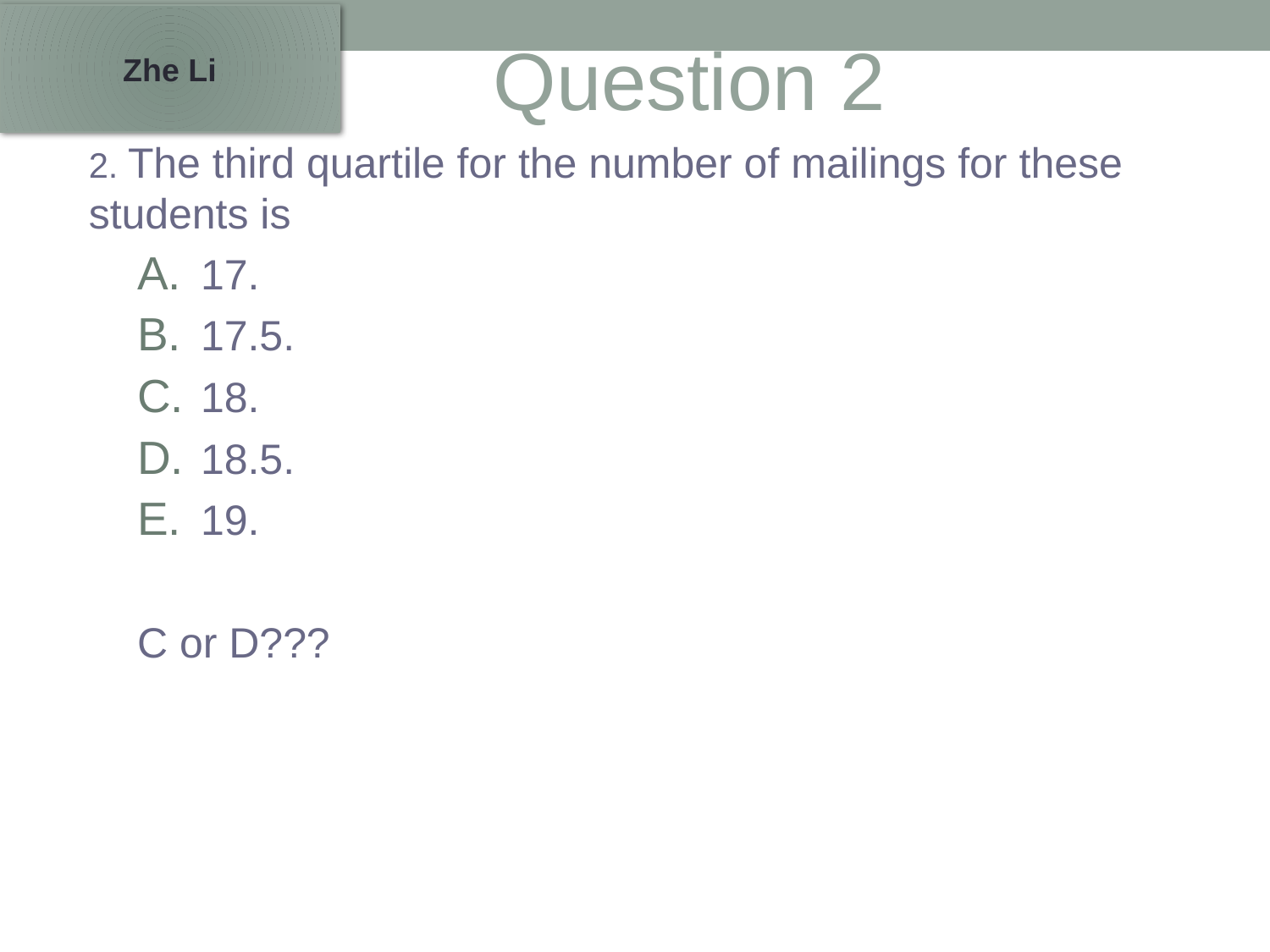

Zhe Li
Question 2
2. The third quartile for the number of mailings for these students is
17.
17.5.
18.
18.5.
19.

C or D???